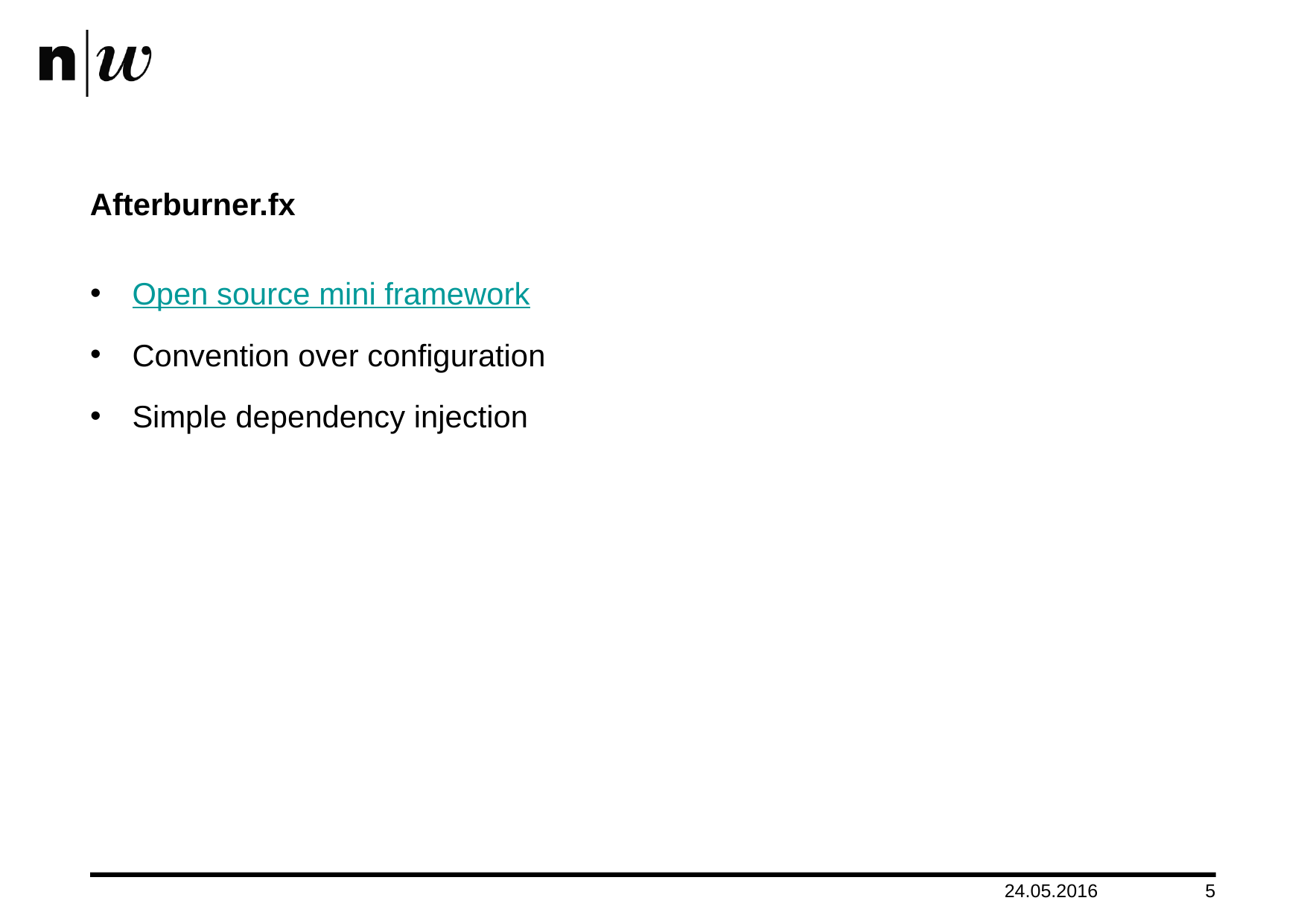

# Afterburner.fx
Open source mini framework
Convention over configuration
Simple dependency injection

24.05.2016
5